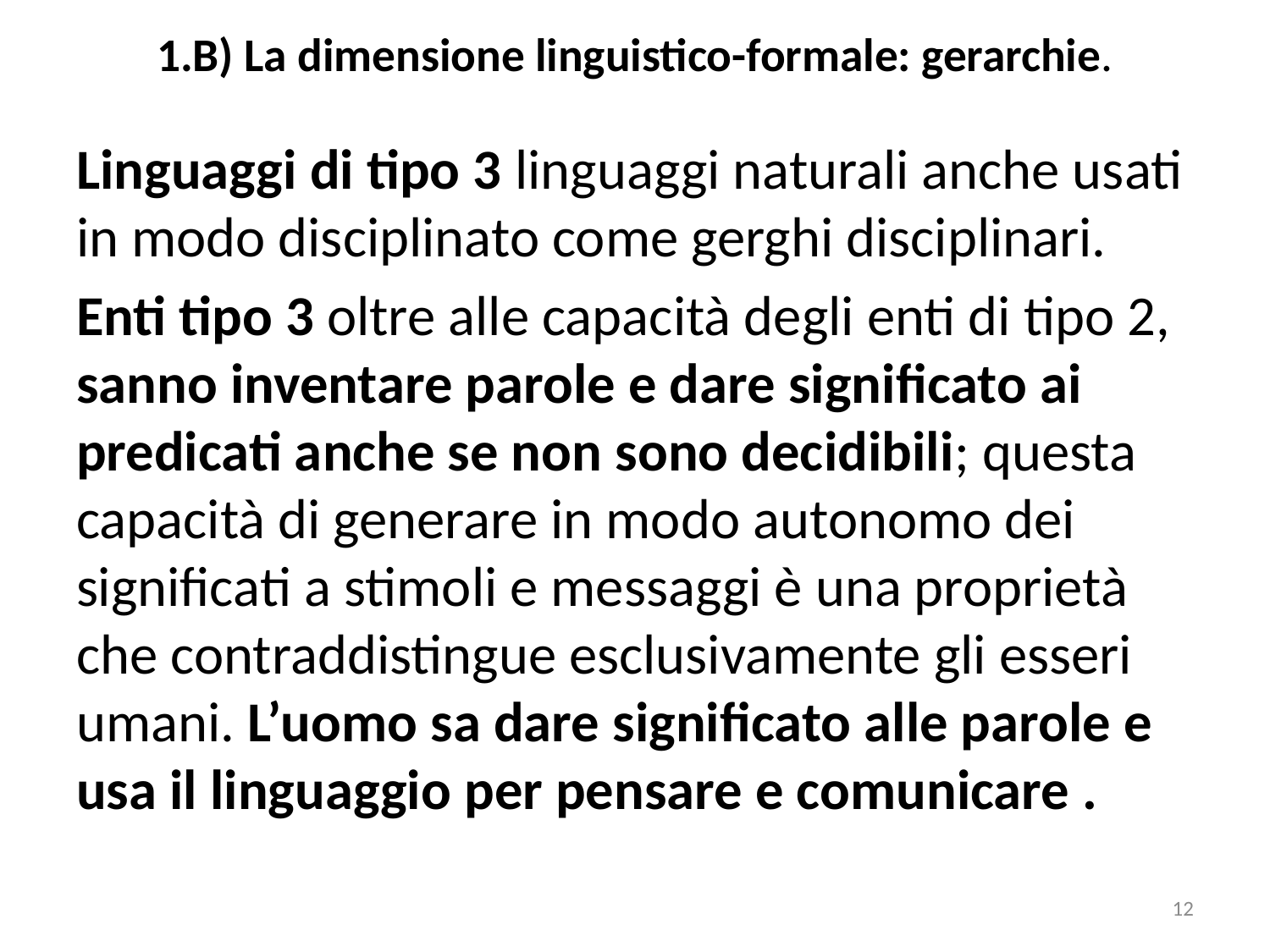

# 1.B) La dimensione linguistico-formale: gerarchie.
Linguaggi di tipo 3 linguaggi naturali anche usati in modo disciplinato come gerghi disciplinari.
Enti tipo 3 oltre alle capacità degli enti di tipo 2, sanno inventare parole e dare significato ai predicati anche se non sono decidibili; questa capacità di generare in modo autonomo dei significati a stimoli e messaggi è una proprietà che contraddistingue esclusivamente gli esseri umani. L’uomo sa dare significato alle parole e usa il linguaggio per pensare e comunicare .

12